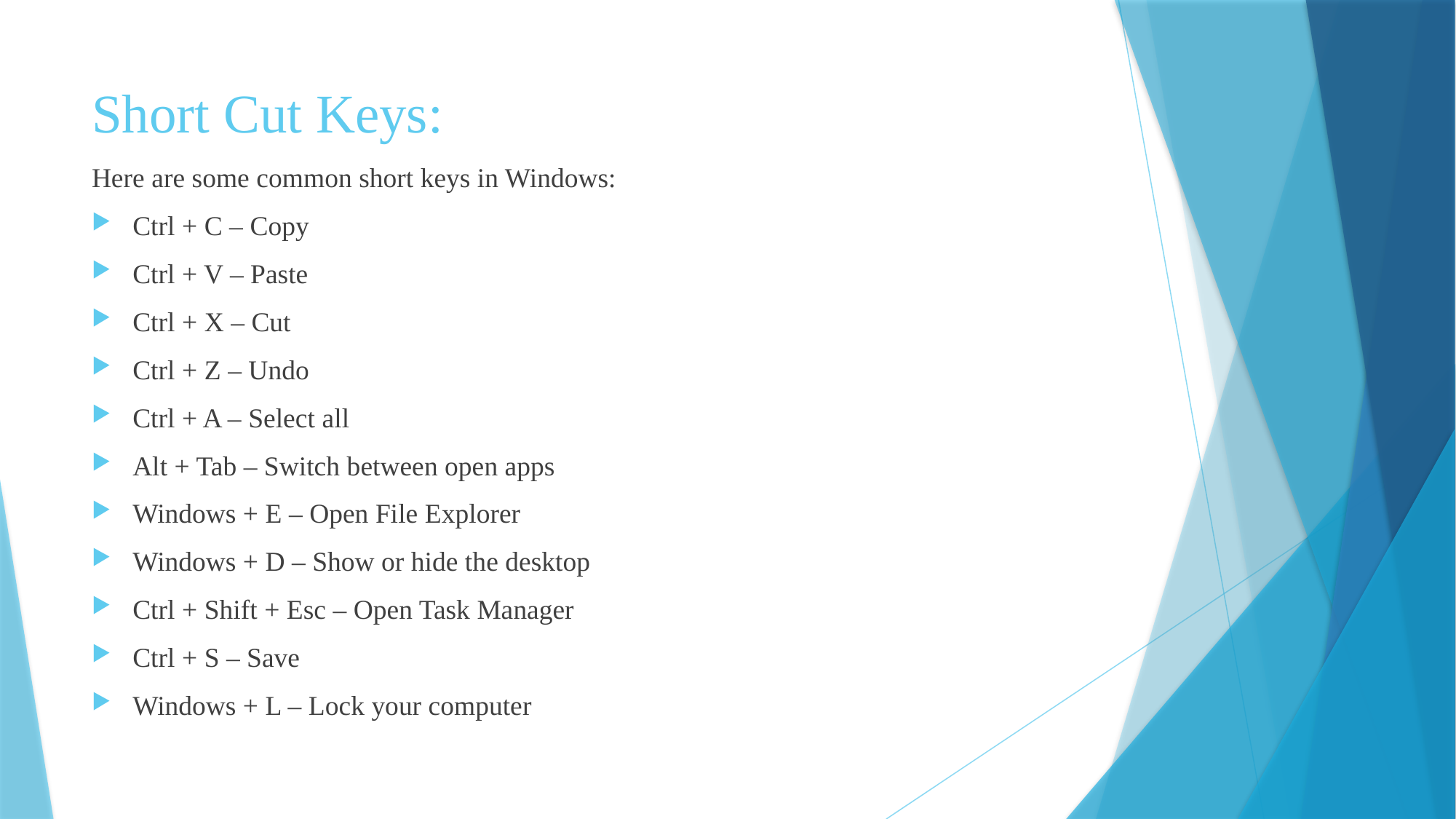

# Short Cut Keys:
Here are some common short keys in Windows:
Ctrl + C – Copy
Ctrl + V – Paste
Ctrl + X – Cut
Ctrl + Z – Undo
Ctrl + A – Select all
Alt + Tab – Switch between open apps
Windows + E – Open File Explorer
Windows + D – Show or hide the desktop
Ctrl + Shift + Esc – Open Task Manager
Ctrl + S – Save
Windows + L – Lock your computer